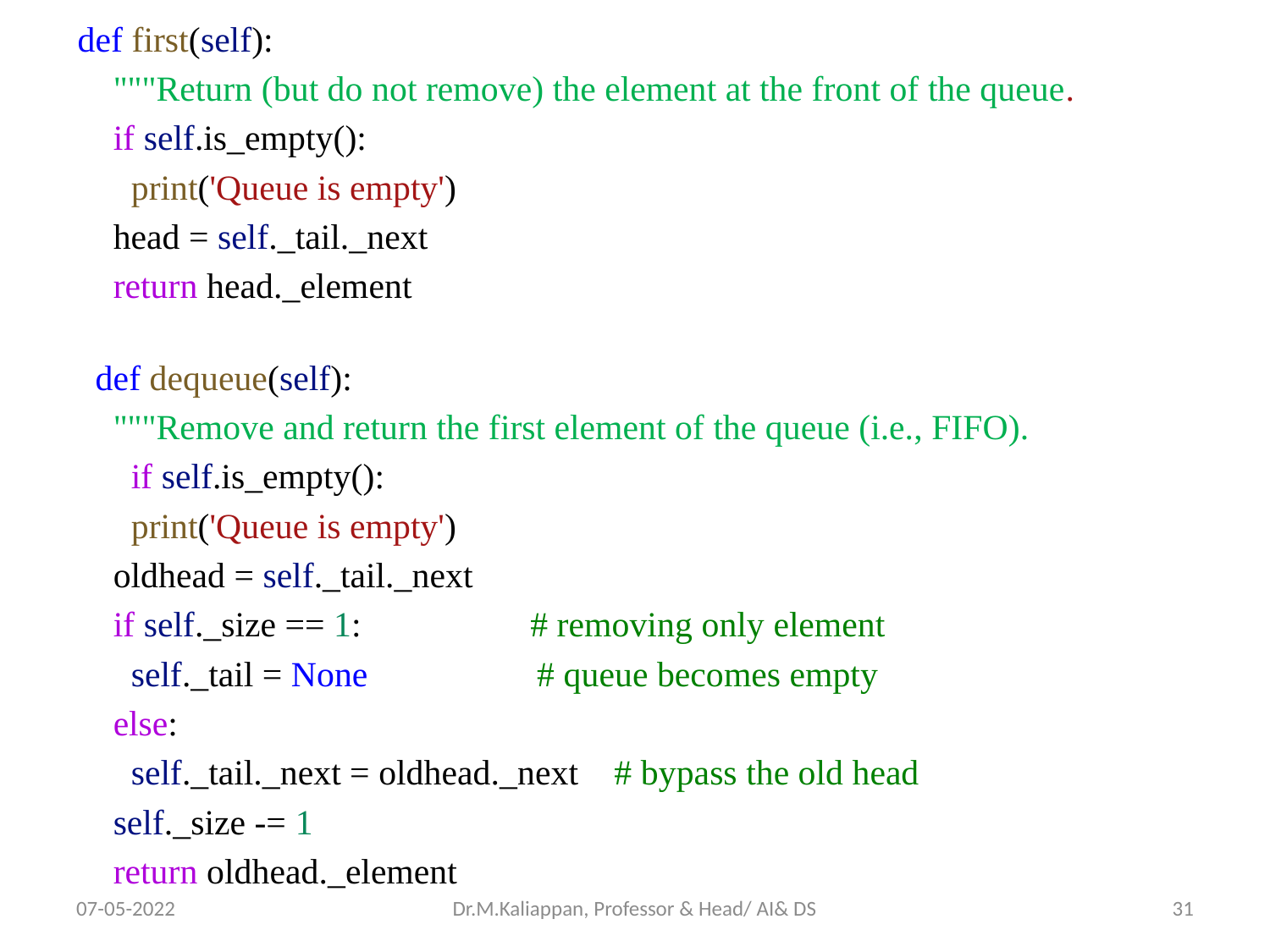

def first(self):
    """Return (but do not remove) the element at the front of the queue.
    if self.is_empty():
      print('Queue is empty')
    head = self._tail._next
    return head._element
  def dequeue(self):
    """Remove and return the first element of the queue (i.e., FIFO).
      if self.is_empty():
      print('Queue is empty')
    oldhead = self._tail._next
    if self._size == 1:                   # removing only element
      self._tail = None                   # queue becomes empty
    else:
      self._tail._next = oldhead._next    # bypass the old head
    self._size -= 1
    return oldhead._element

07-05-2022
Dr.M.Kaliappan, Professor & Head/ AI& DS
31